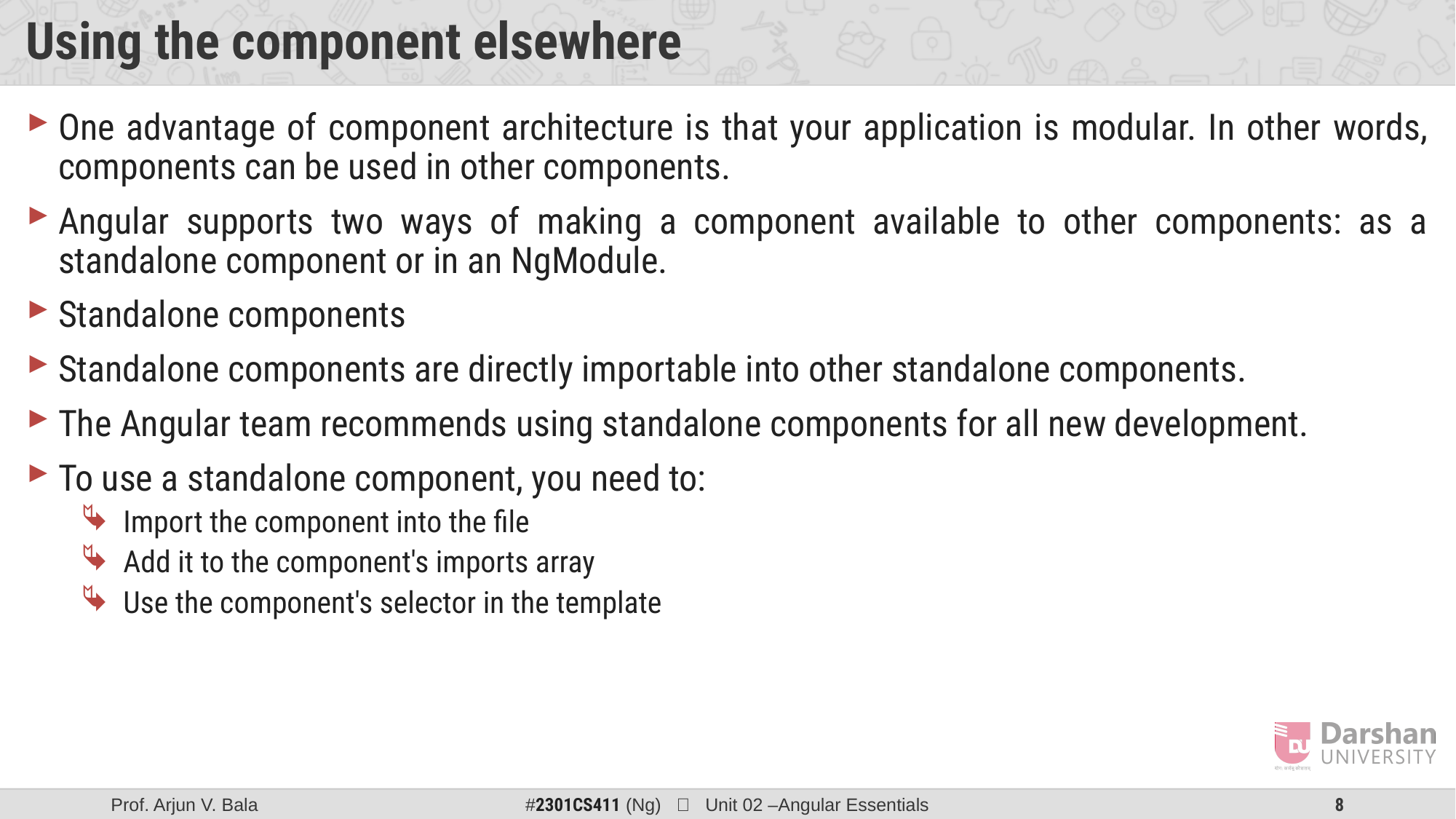

# Using the component elsewhere
One advantage of component architecture is that your application is modular. In other words, components can be used in other components.
Angular supports two ways of making a component available to other components: as a standalone component or in an NgModule.
Standalone components
Standalone components are directly importable into other standalone components.
The Angular team recommends using standalone components for all new development.
To use a standalone component, you need to:
Import the component into the file
Add it to the component's imports array
Use the component's selector in the template